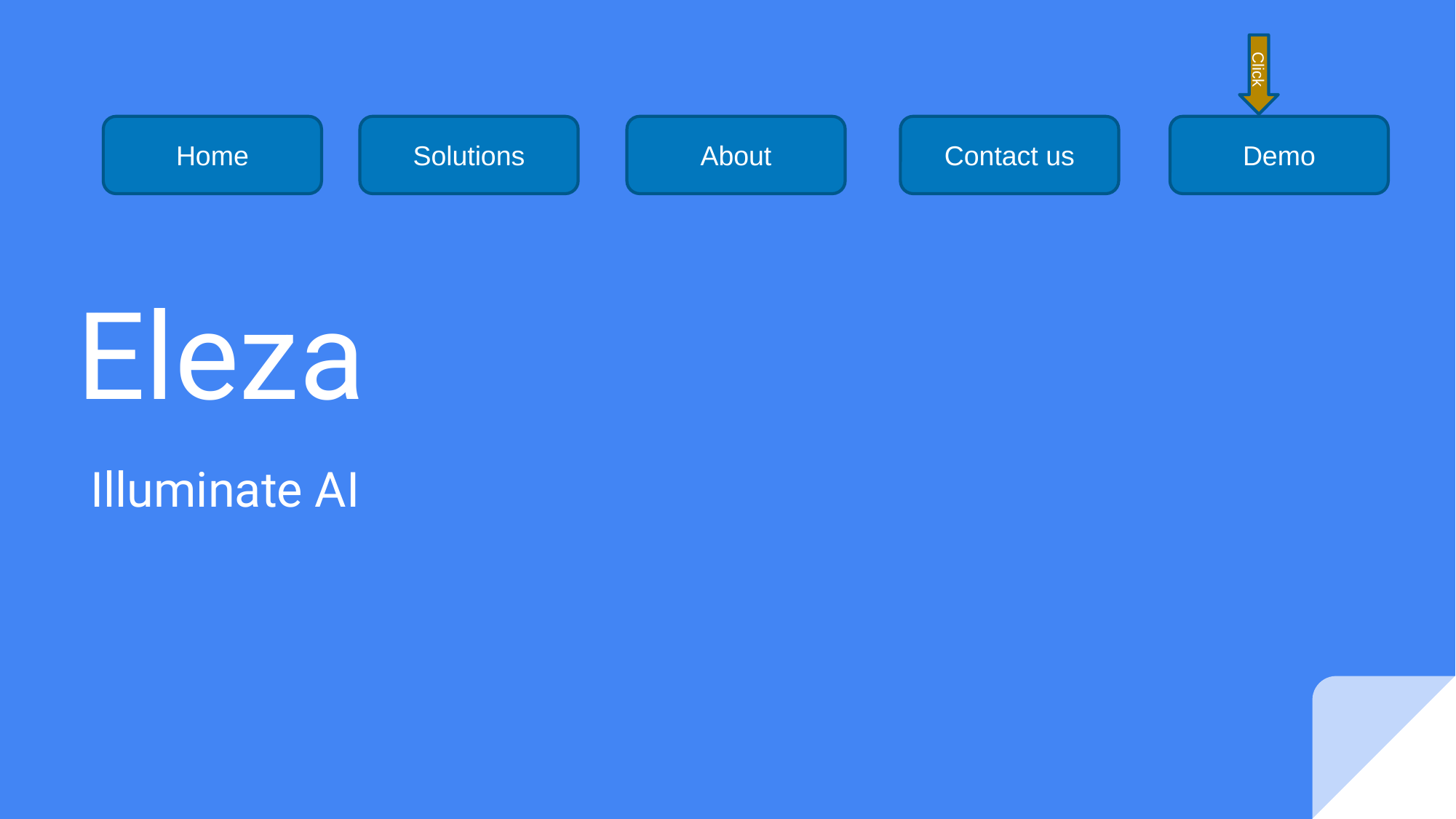

Click
Home
Solutions
About
Contact us
Demo
# Eleza
Illuminate AI